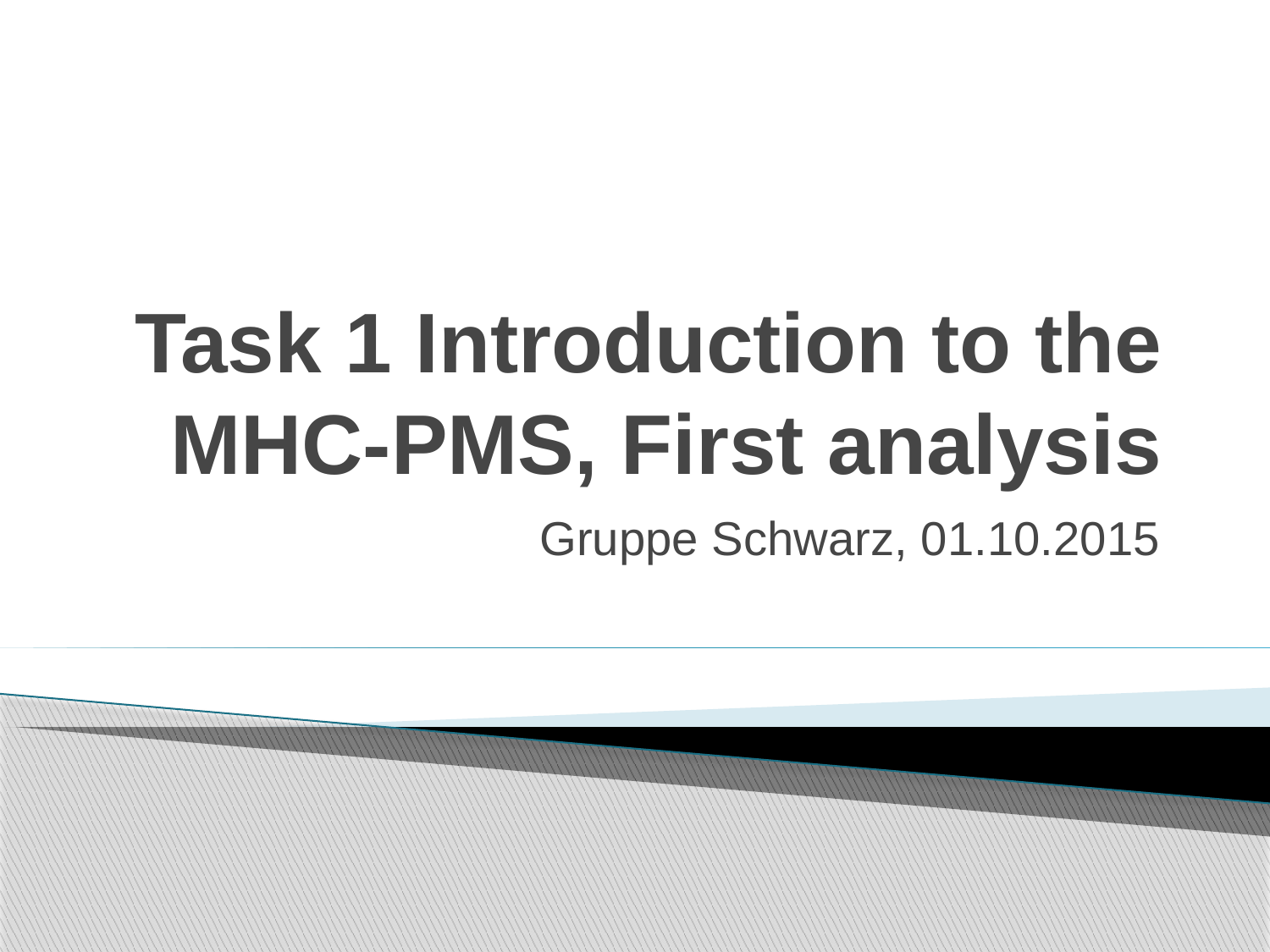

# Task 1 Introduction to the MHC-PMS, First analysis
Gruppe Schwarz, 01.10.2015